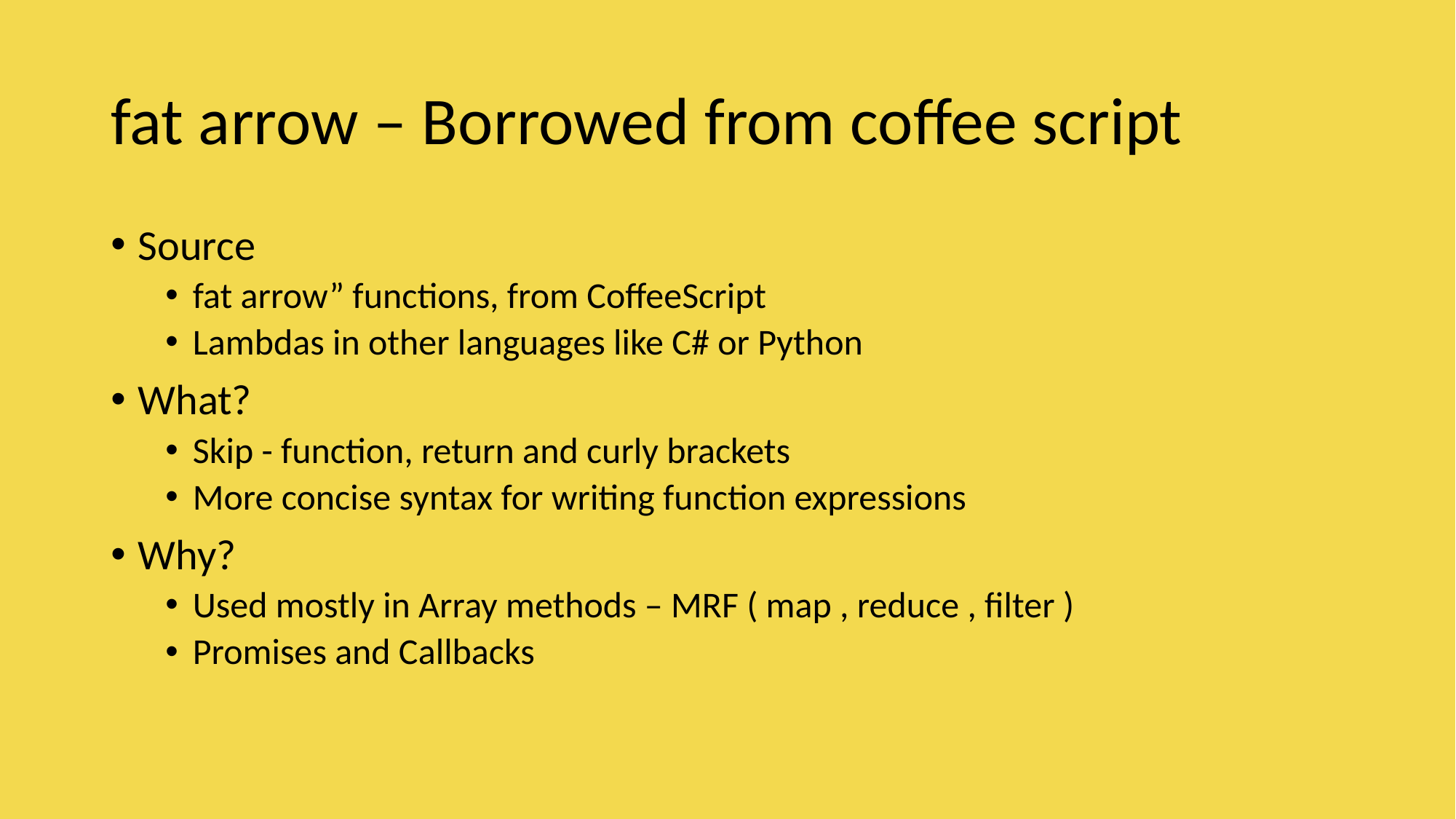

# fat arrow – Borrowed from coffee script
Source
fat arrow” functions, from CoffeeScript
Lambdas in other languages like C# or Python
What?
Skip - function, return and curly brackets
More concise syntax for writing function expressions
Why?
Used mostly in Array methods – MRF ( map , reduce , filter )
Promises and Callbacks